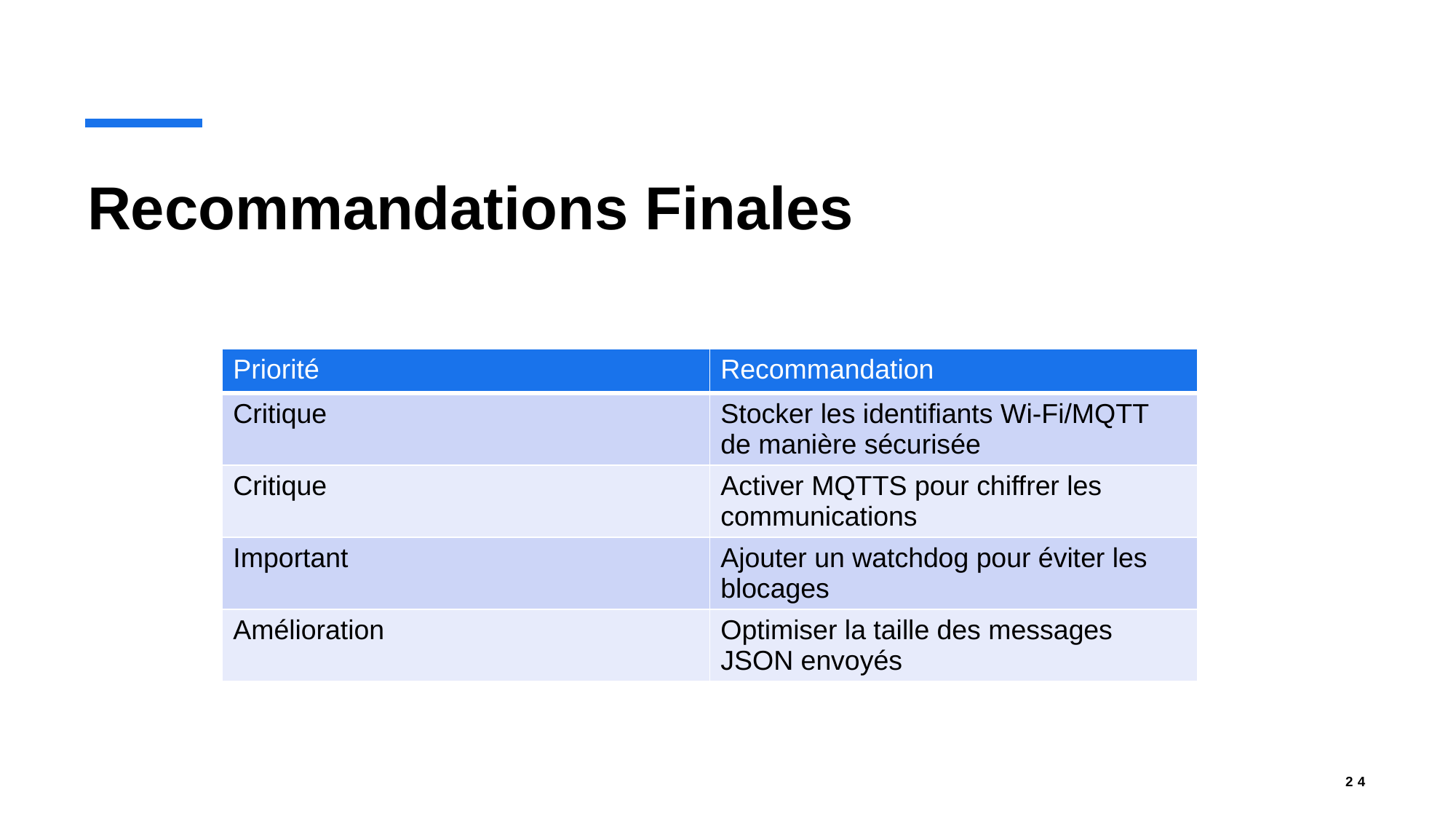

# Recommandations Finales

| Priorité | Recommandation |
| --- | --- |
| Critique | Stocker les identifiants Wi-Fi/MQTT de manière sécurisée |
| Critique | Activer MQTTS pour chiffrer les communications |
| Important | Ajouter un watchdog pour éviter les blocages |
| Amélioration | Optimiser la taille des messages JSON envoyés |
24